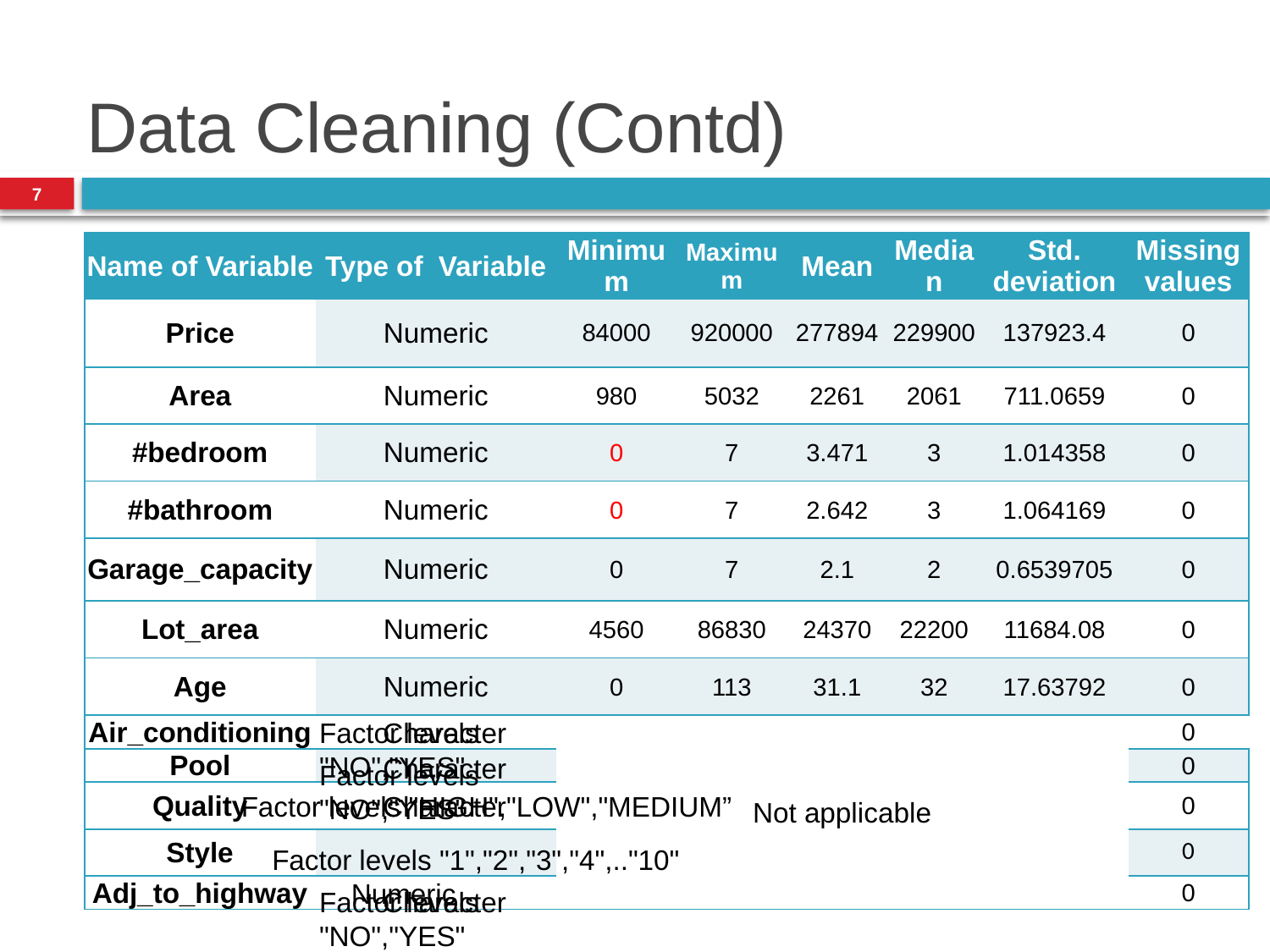

# Data Cleaning (Contd)
7
| Name of Variable | Type of Variable | Minimum | Maximum | Mean | Median | Std. deviation | Missing values |
| --- | --- | --- | --- | --- | --- | --- | --- |
| Price | Numeric | 84000 | 920000 | 277894 | 229900 | 137923.4 | 0 |
| Area | Numeric | 980 | 5032 | 2261 | 2061 | 711.0659 | 0 |
| #bedroom | Numeric | 0 | 7 | 3.471 | 3 | 1.014358 | 0 |
| #bathroom | Numeric | 0 | 7 | 2.642 | 3 | 1.064169 | 0 |
| Garage\_capacity | Numeric | 0 | 7 | 2.1 | 2 | 0.6539705 | 0 |
| Lot\_area | Numeric | 4560 | 86830 | 24370 | 22200 | 11684.08 | 0 |
| Age | Numeric | 0 | 113 | 31.1 | 32 | 17.63792 | 0 |
| Air\_conditioning |  | Not applicable |  |  |  |  | 0 |
| Pool |  |  |  |  |  |  | 0 |
| Quality |  |  |  |  |  |  | 0 |
| Style |  |  |  |  |  |  | 0 |
| Adj\_to\_highway |  |  |  |  |  |  | 0 |
Factor levels "NO","YES"
Character
       Character
Factor levels "NO","YES"
Factor levels "HIGH","LOW","MEDIUM”
Character
Factor levels "1","2","3","4",.."10"
     Numeric
Factor levels "NO","YES"
Character